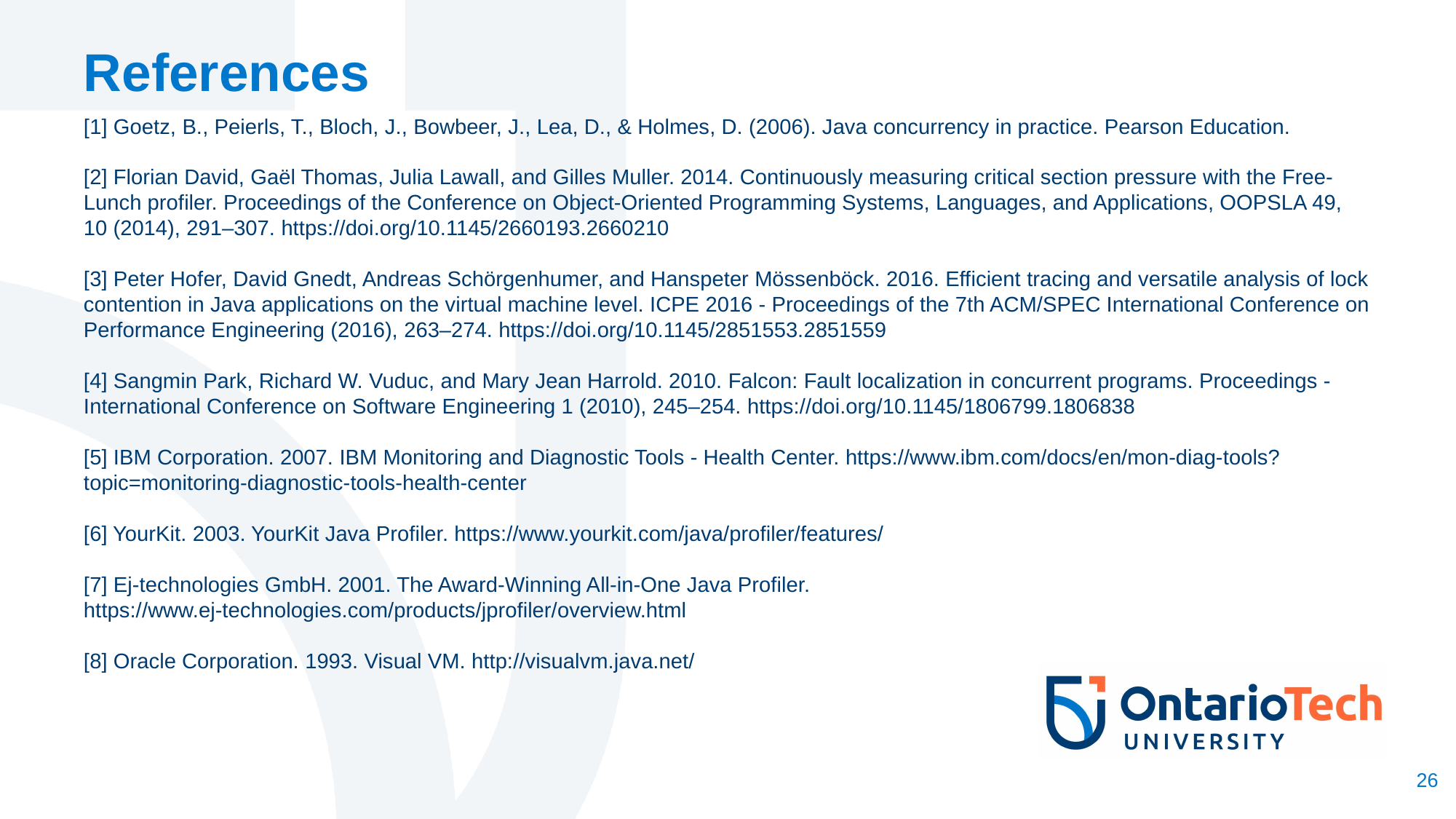

References
[1] Goetz, B., Peierls, T., Bloch, J., Bowbeer, J., Lea, D., & Holmes, D. (2006). Java concurrency in practice. Pearson Education.

[2] Florian David, Gaël Thomas, Julia Lawall, and Gilles Muller. 2014. Continuously measuring critical section pressure with the Free-Lunch profiler. Proceedings of the Conference on Object-Oriented Programming Systems, Languages, and Applications, OOPSLA 49, 10 (2014), 291–307. https://doi.org/10.1145/2660193.2660210

[3] Peter Hofer, David Gnedt, Andreas Schörgenhumer, and Hanspeter Mössenböck. 2016. Efficient tracing and versatile analysis of lock contention in Java applications on the virtual machine level. ICPE 2016 - Proceedings of the 7th ACM/SPEC International Conference on Performance Engineering (2016), 263–274. https://doi.org/10.1145/2851553.2851559

[4] Sangmin Park, Richard W. Vuduc, and Mary Jean Harrold. 2010. Falcon: Fault localization in concurrent programs. Proceedings - International Conference on Software Engineering 1 (2010), 245–254. https://doi.org/10.1145/1806799.1806838

[5] IBM Corporation. 2007. IBM Monitoring and Diagnostic Tools - Health Center. https://www.ibm.com/docs/en/mon-diag-tools?topic=monitoring-diagnostic-tools-health-center

[6] YourKit. 2003. YourKit Java Profiler. https://www.yourkit.com/java/profiler/features/

[7] Ej-technologies GmbH. 2001. The Award-Winning All-in-One Java Profiler. https://www.ej-technologies.com/products/jprofiler/overview.html

[8] Oracle Corporation. 1993. Visual VM. http://visualvm.java.net/
26